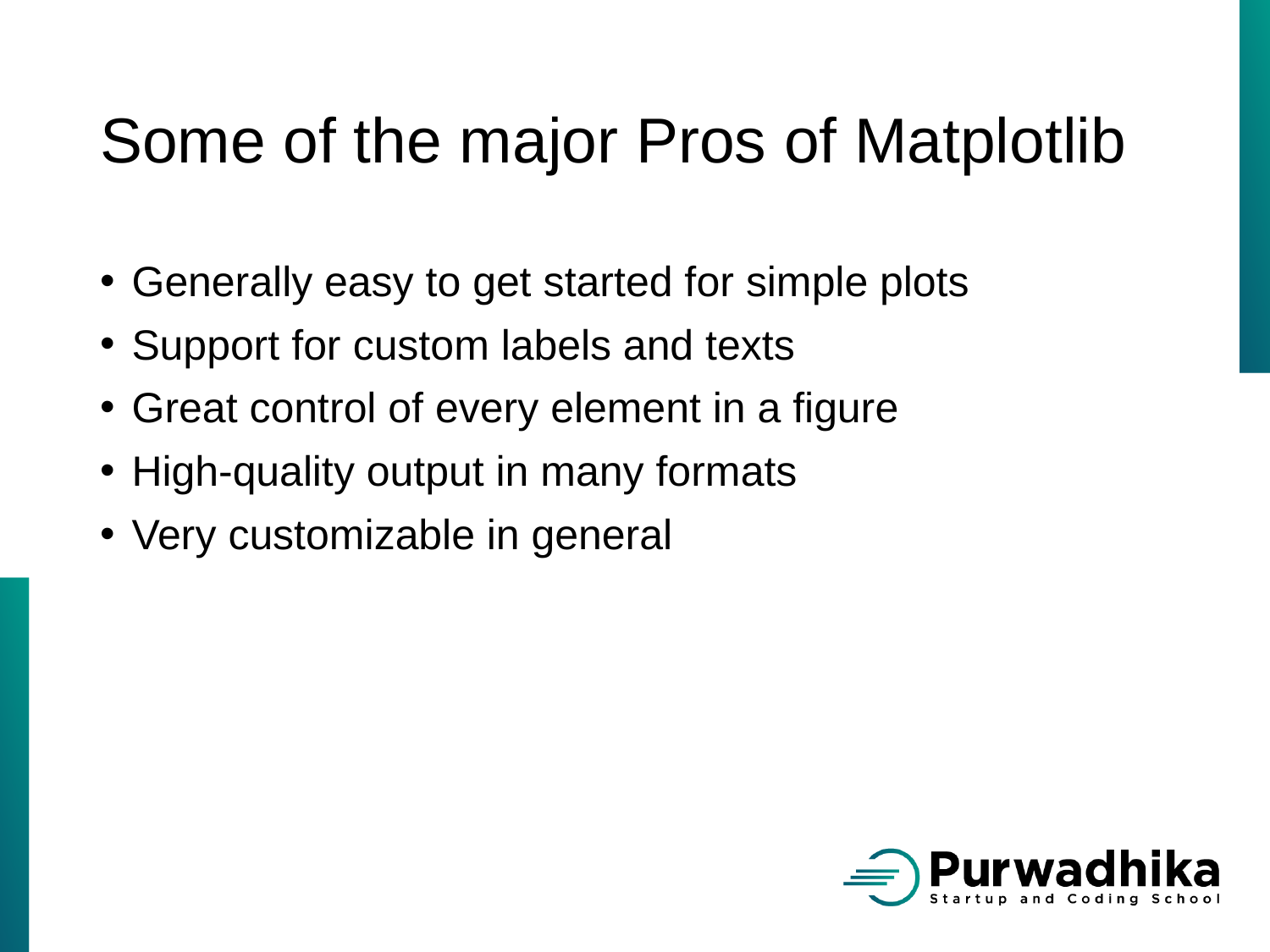

# Some of the major Pros of Matplotlib
Generally easy to get started for simple plots
Support for custom labels and texts
Great control of every element in a figure
High-quality output in many formats
Very customizable in general